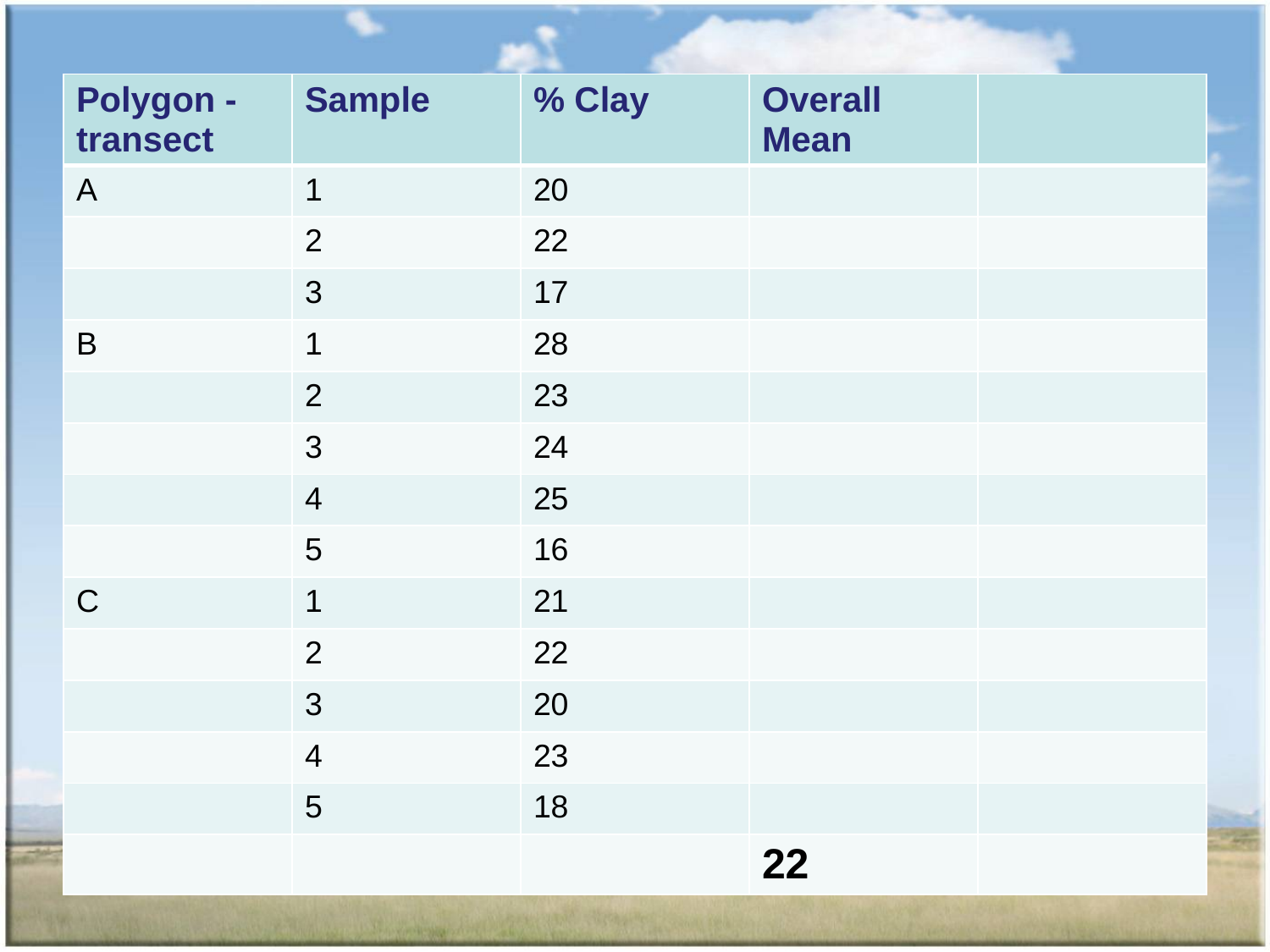

| Polygon - transect | Sample | % Clay | Overall Mean |  |
| --- | --- | --- | --- | --- |
| A | 1 | 20 |  |  |
|  | 2 | 22 |  |  |
|  | 3 | 17 |  |  |
| B | 1 | 28 |  |  |
|  | 2 | 23 |  |  |
|  | 3 | 24 |  |  |
|  | 4 | 25 |  |  |
|  | 5 | 16 |  |  |
| C | 1 | 21 |  |  |
|  | 2 | 22 |  |  |
|  | 3 | 20 |  |  |
|  | 4 | 23 |  |  |
|  | 5 | 18 |  |  |
|  |  |  | 22 |  |